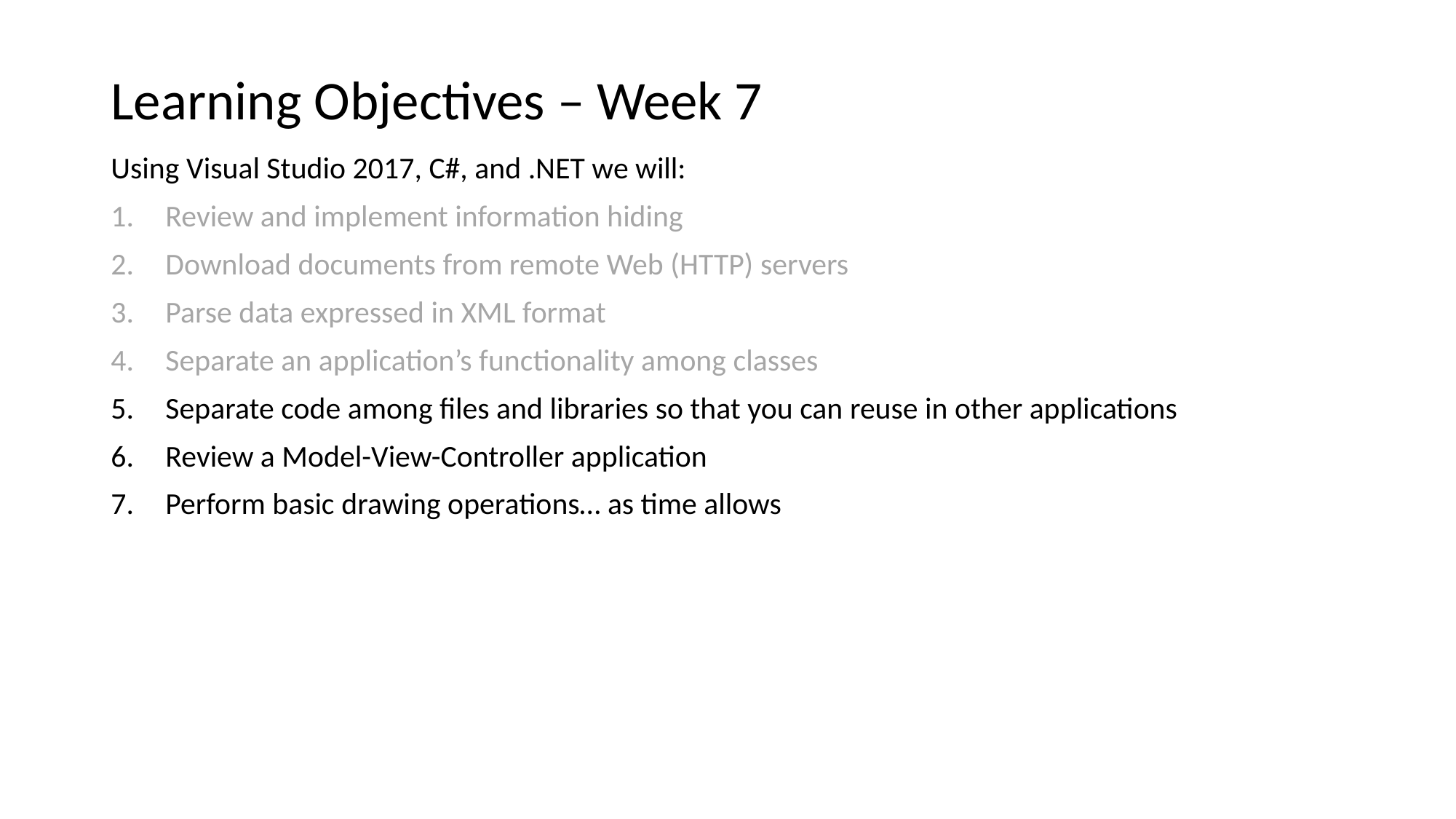

# Learning Objectives – Week 7
Using Visual Studio 2017, C#, and .NET we will:
Review and implement information hiding
Download documents from remote Web (HTTP) servers
Parse data expressed in XML format
Separate an application’s functionality among classes
Separate code among files and libraries so that you can reuse in other applications
Review a Model-View-Controller application
Perform basic drawing operations… as time allows